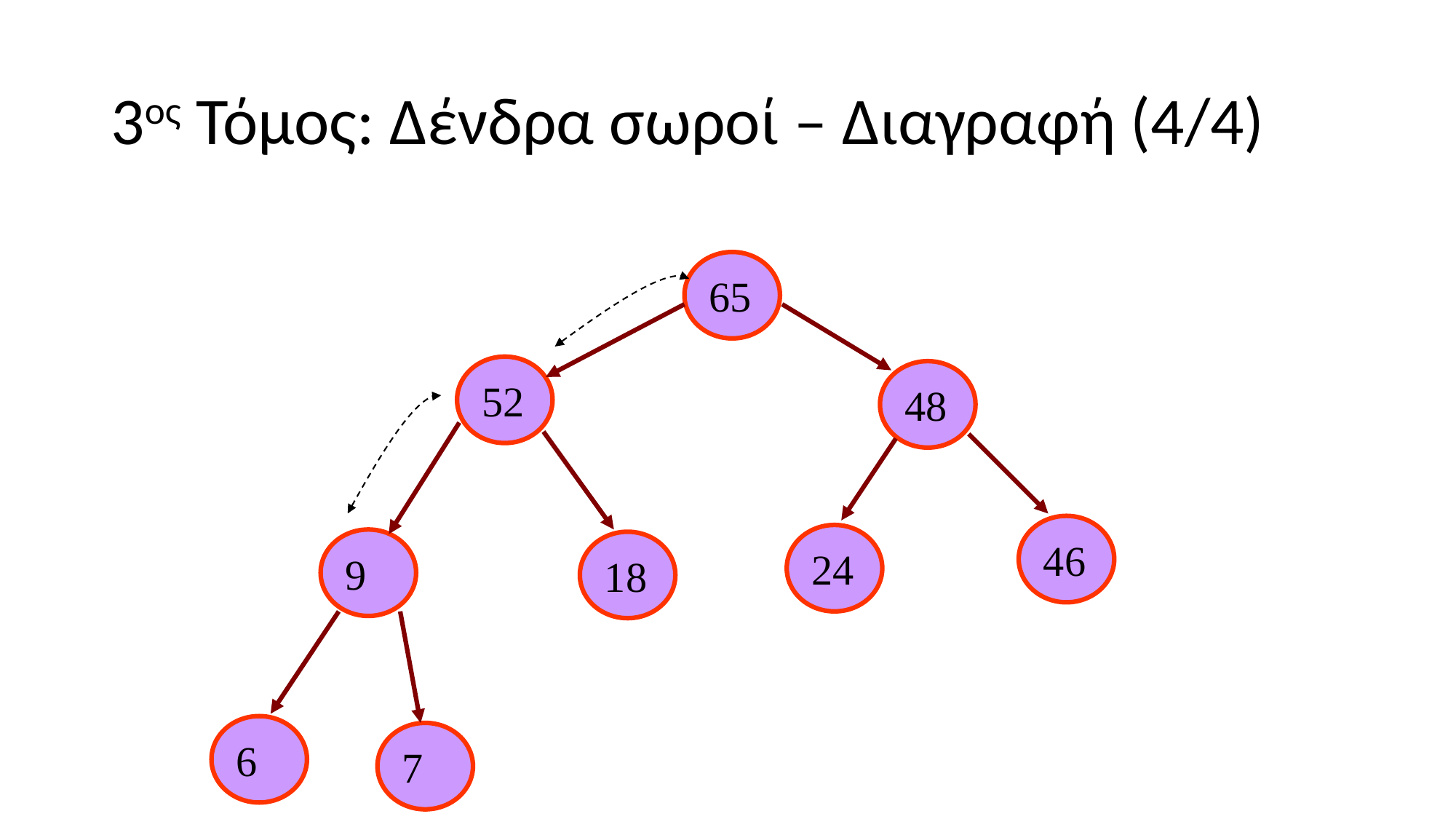

# 3ος Τόμος: Δένδρα σωροί – Διαγραφή (4/4)
65

52
48

46
24
9
18

6
7